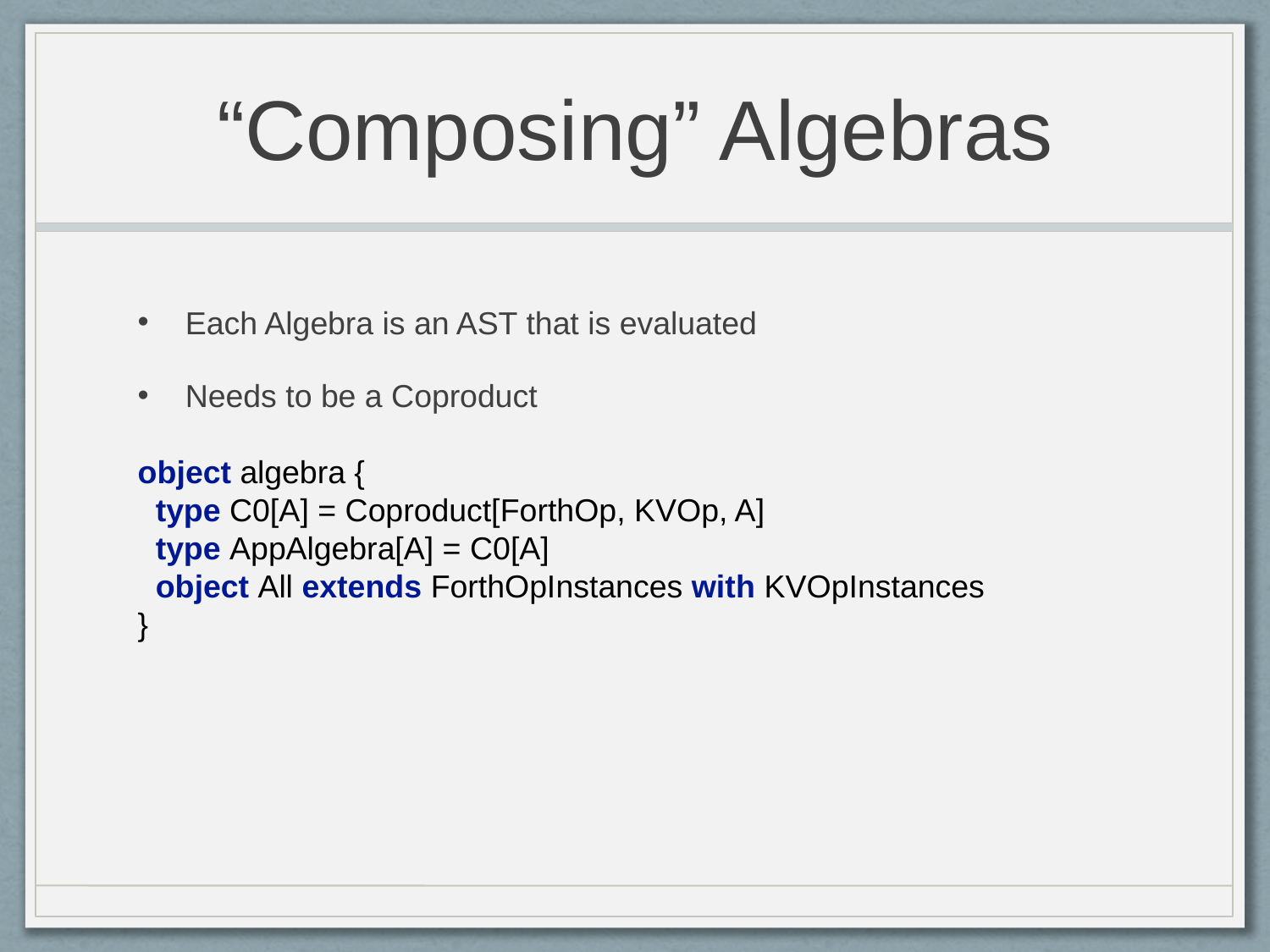

# “Composing” Algebras
Each Algebra is an AST that is evaluated
Needs to be a Coproduct

object algebra {
  type C0[A] = Coproduct[ForthOp, KVOp, A]
  type AppAlgebra[A] = C0[A]
  object All extends ForthOpInstances with KVOpInstances
}